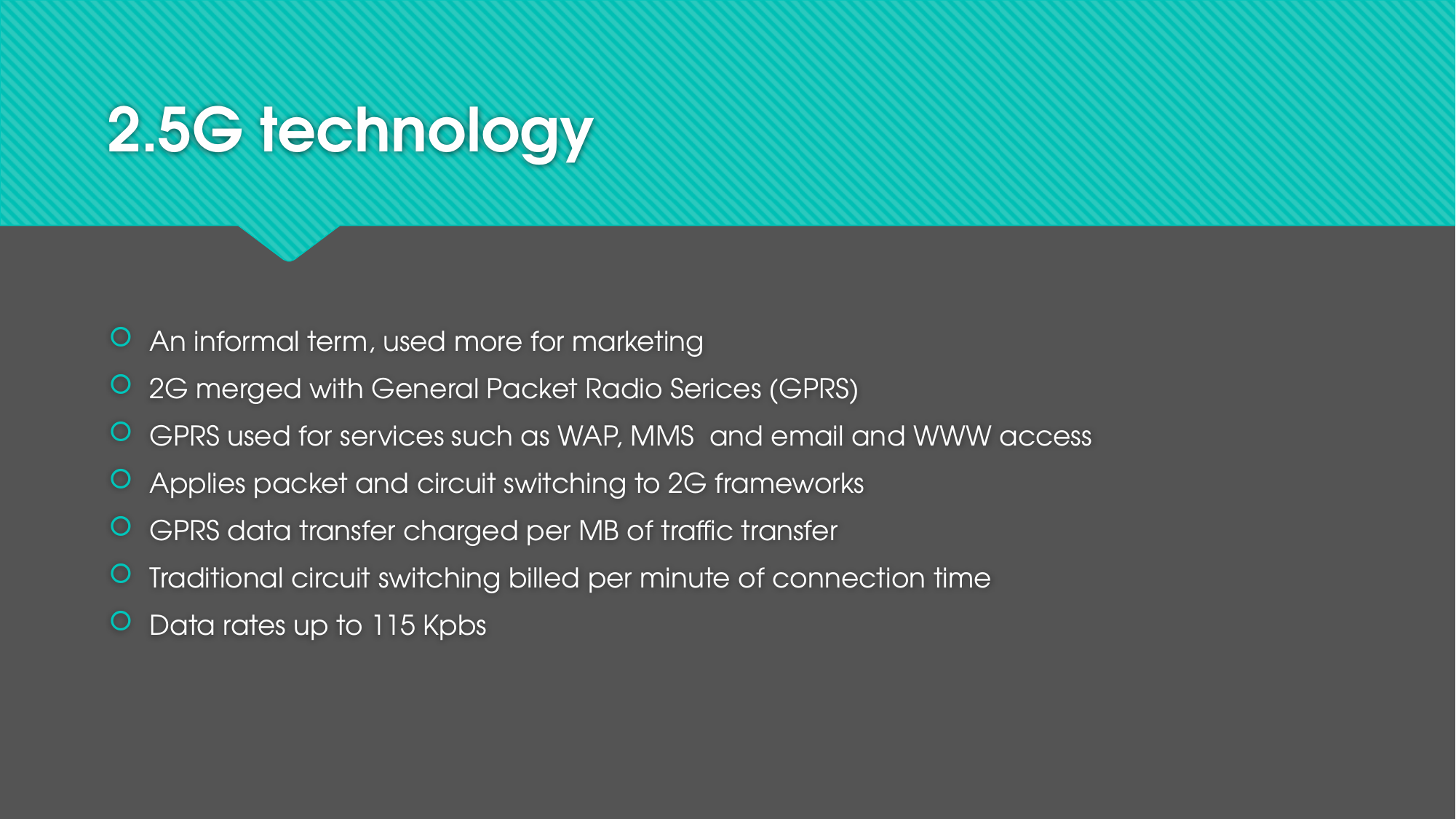

# 2.5G technology
An informal term, used more for marketing
2G merged with General Packet Radio Serices (GPRS)
GPRS used for services such as WAP, MMS  and email and WWW access
Applies packet and circuit switching to 2G frameworks
GPRS data transfer charged per MB of traffic transfer
Traditional circuit switching billed per minute of connection time
Data rates up to 115 Kpbs